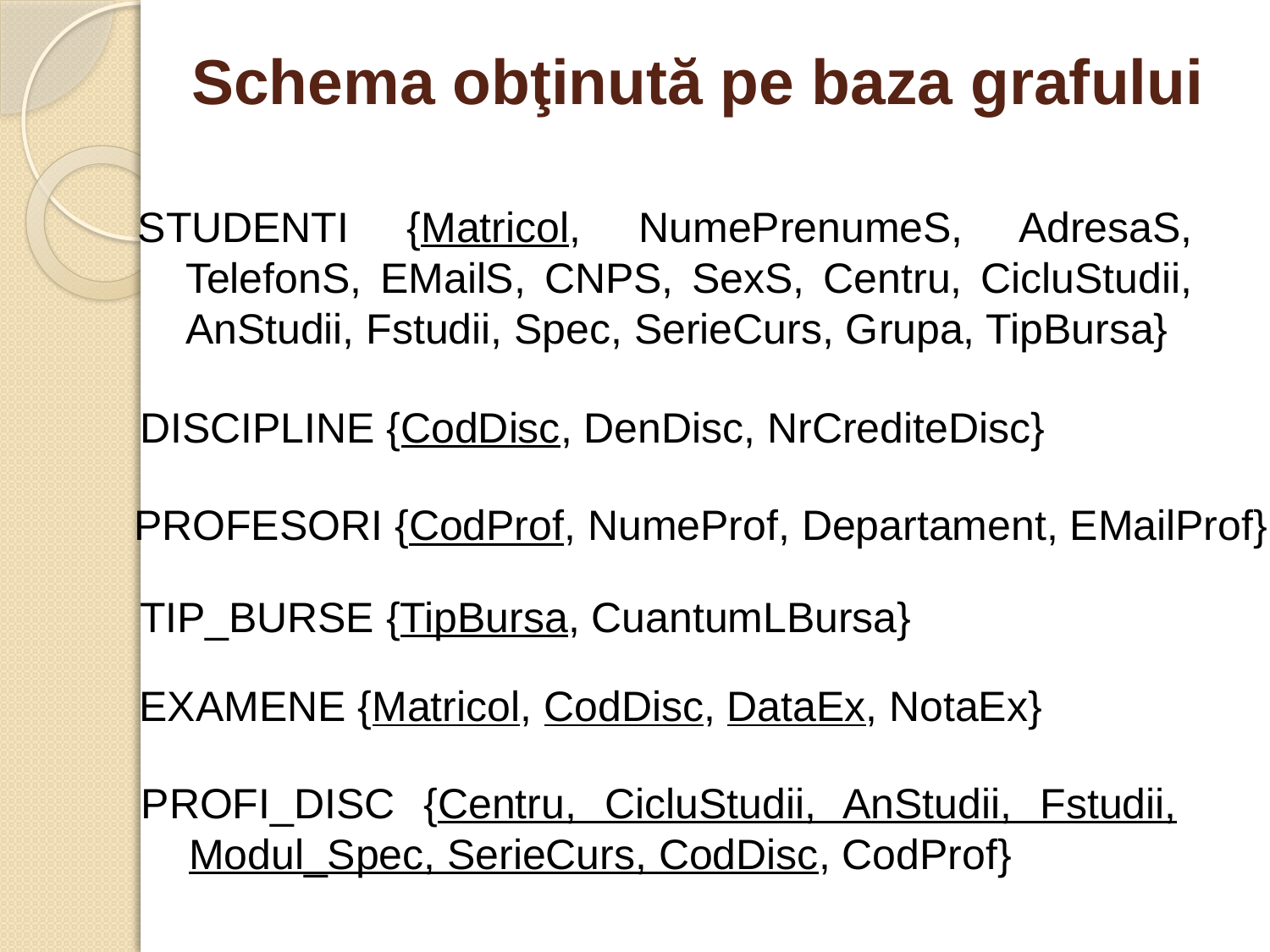

# Schema obţinută pe baza grafului
STUDENTI {Matricol, NumePrenumeS, AdresaS, TelefonS, EMailS, CNPS, SexS, Centru, CicluStudii, AnStudii, Fstudii, Spec, SerieCurs, Grupa, TipBursa}
DISCIPLINE {CodDisc, DenDisc, NrCrediteDisc}
PROFESORI {CodProf, NumeProf, Departament, EMailProf}
TIP_BURSE {TipBursa, CuantumLBursa}
EXAMENE {Matricol, CodDisc, DataEx, NotaEx}
PROFI_DISC {Centru, CicluStudii, AnStudii, Fstudii, Modul_Spec, SerieCurs, CodDisc, CodProf}